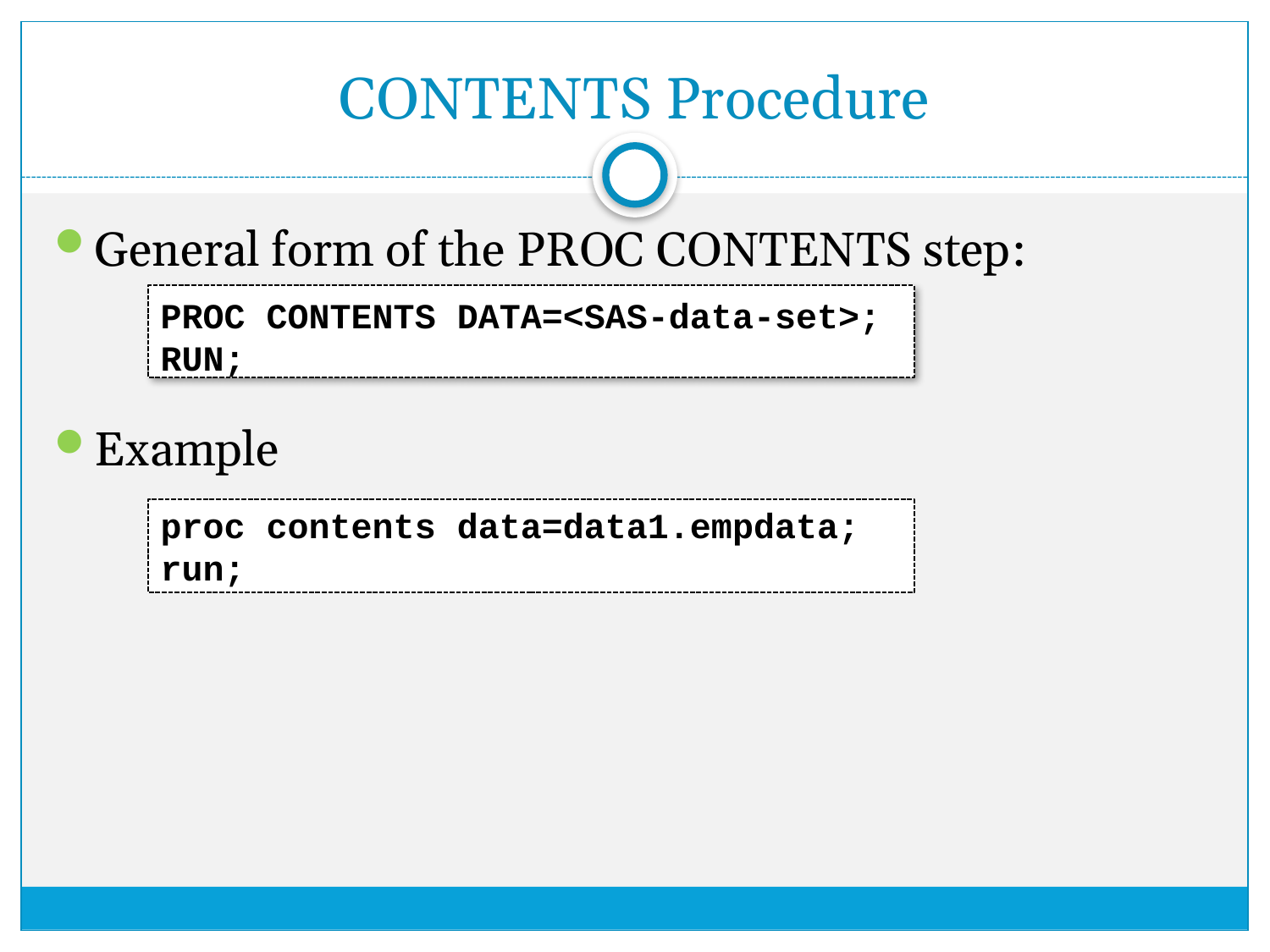

# CONTENTS Procedure
General form of the PROC CONTENTS step:

Example

PROC CONTENTS DATA=<SAS-data-set>;
RUN;

proc contents data=data1.empdata;
run;